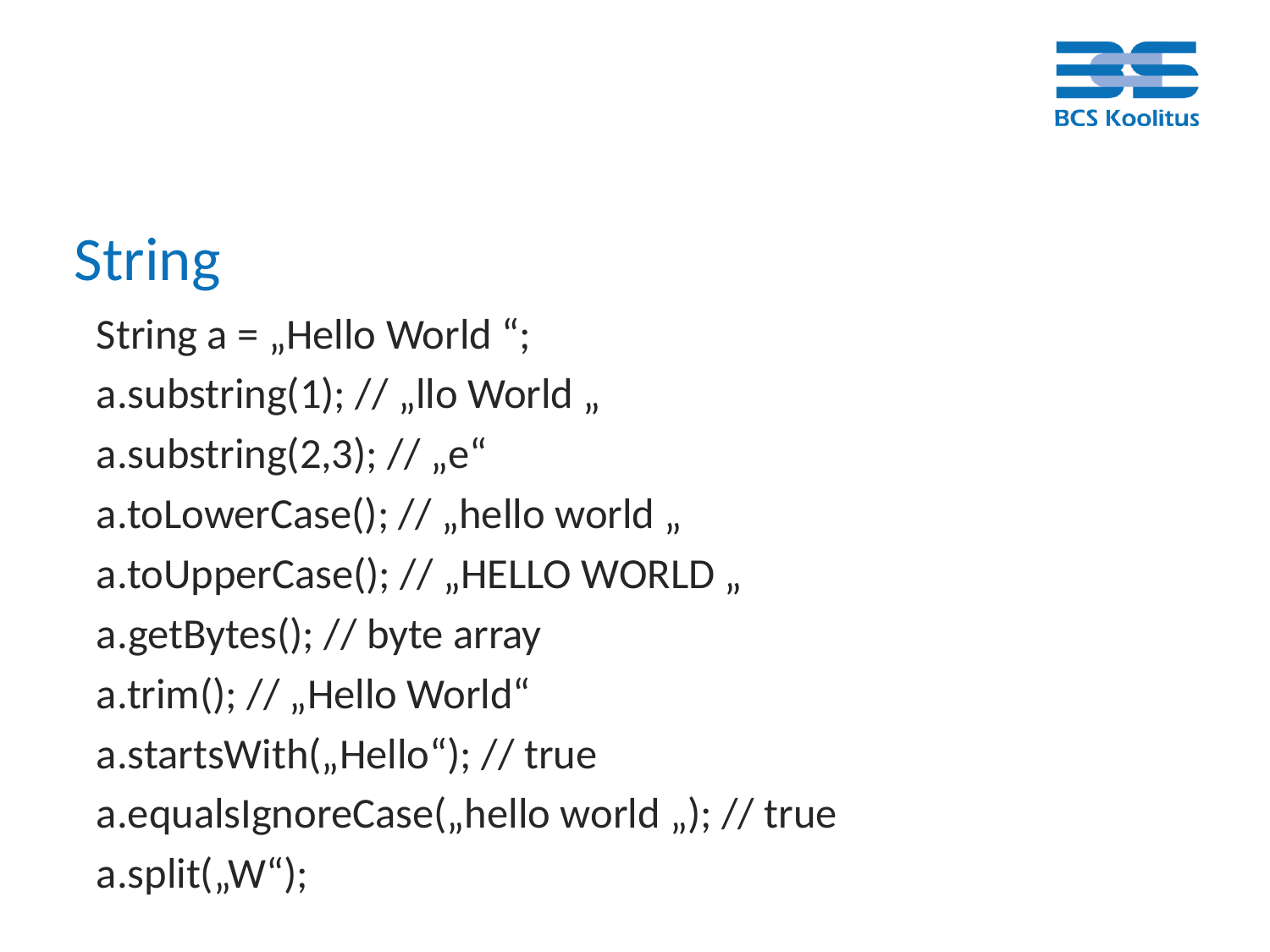

# String
String a = „Hello World “;
a.substring(1); // „llo World „
a.substring(2,3); // „e“
a.toLowerCase(); // „hello world „
a.toUpperCase(); // „HELLO WORLD „
a.getBytes(); // byte array
a.trim(); // „Hello World“
a.startsWith(„Hello“); // true
a.equalsIgnoreCase(„hello world „); // true
a.split(„W“);